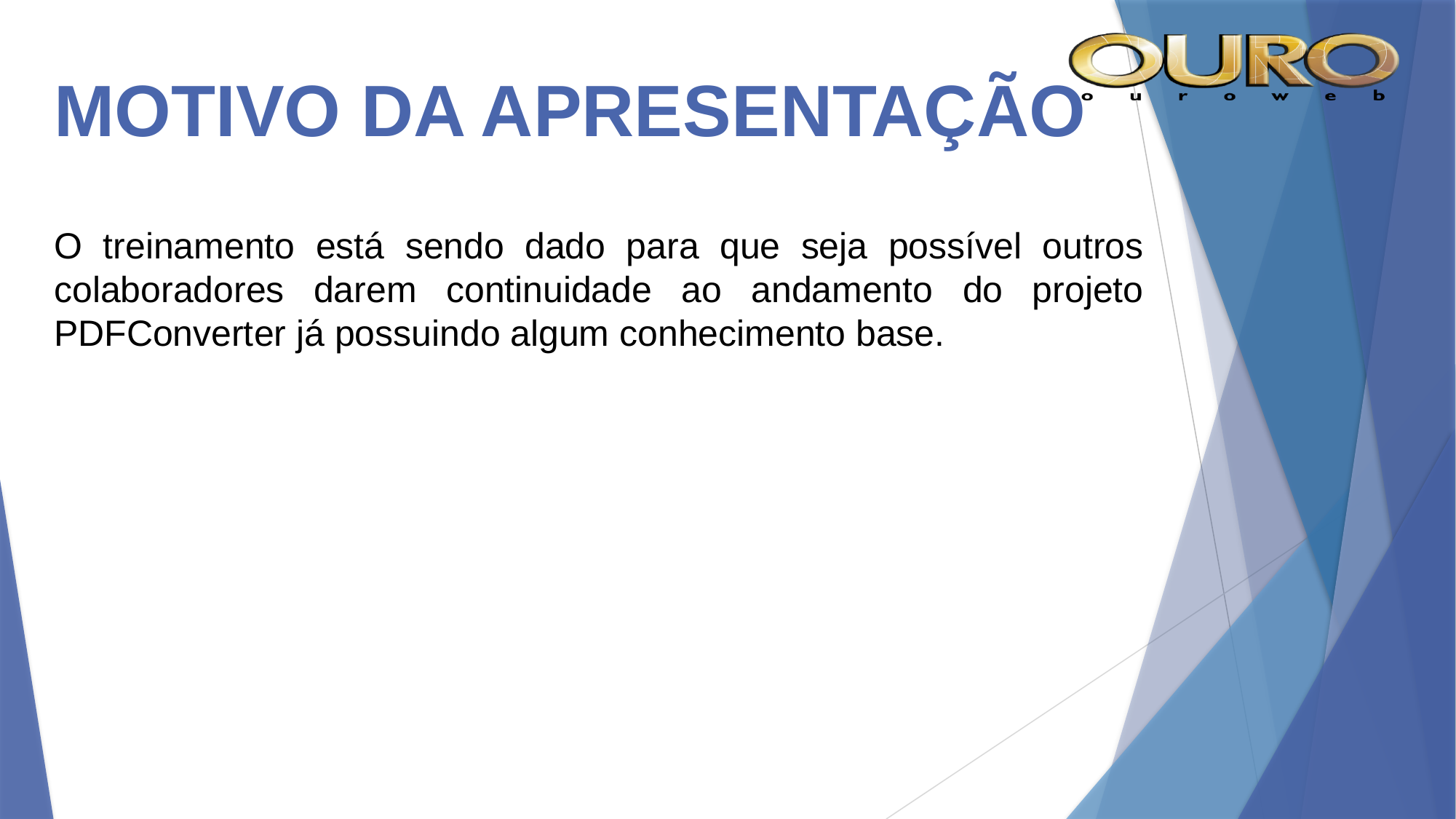

# MOTIVO DA APRESENTAÇÃO
O treinamento está sendo dado para que seja possível outros colaboradores darem continuidade ao andamento do projeto PDFConverter já possuindo algum conhecimento base.